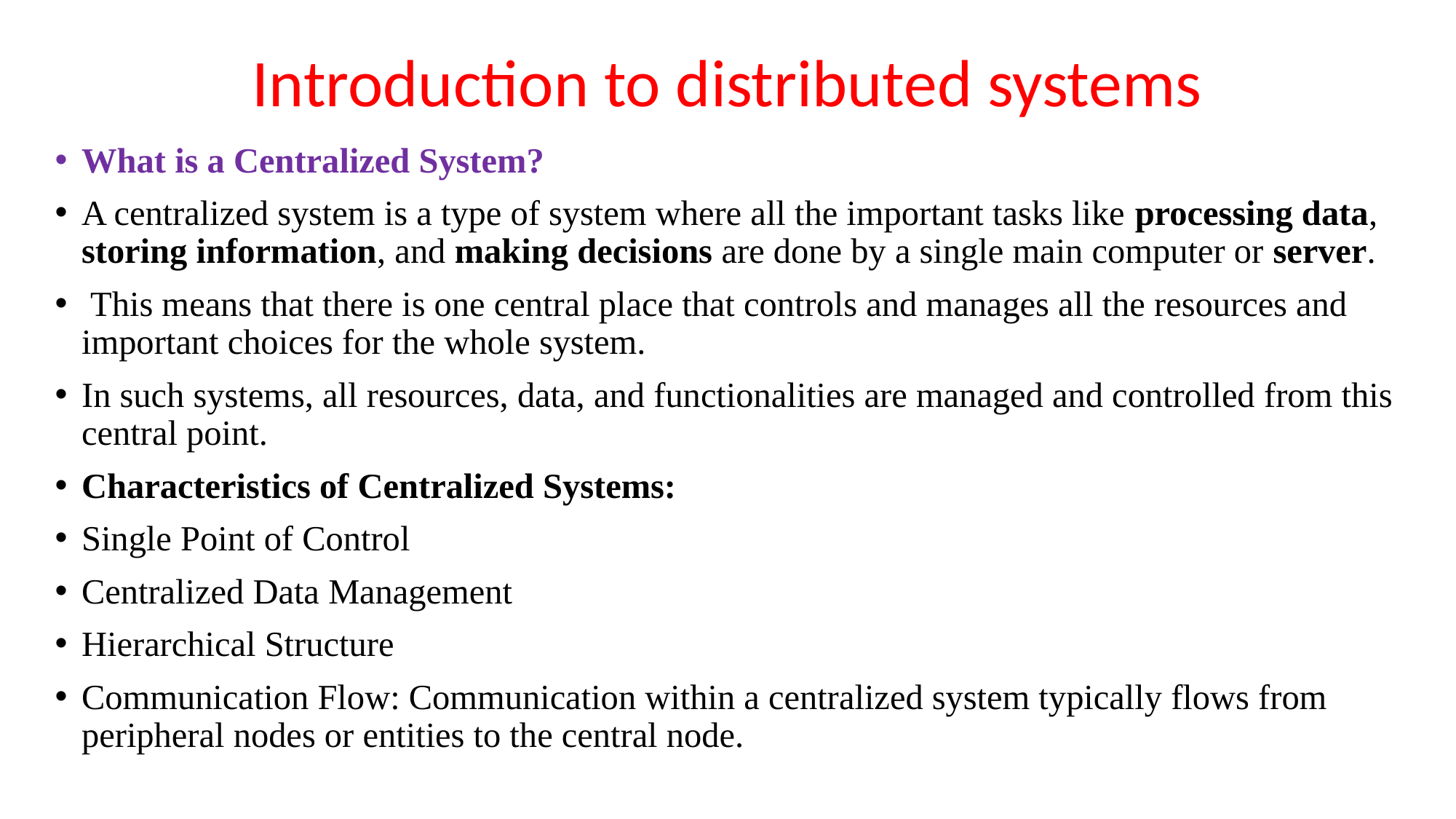

# Introduction to distributed systems
What is a Centralized System?
A centralized system is a type of system where all the important tasks like processing data, storing information, and making decisions are done by a single main computer or server.
 This means that there is one central place that controls and manages all the resources and important choices for the whole system.
In such systems, all resources, data, and functionalities are managed and controlled from this central point.
Characteristics of Centralized Systems:
Single Point of Control
Centralized Data Management
Hierarchical Structure
Communication Flow: Communication within a centralized system typically flows from peripheral nodes or entities to the central node.